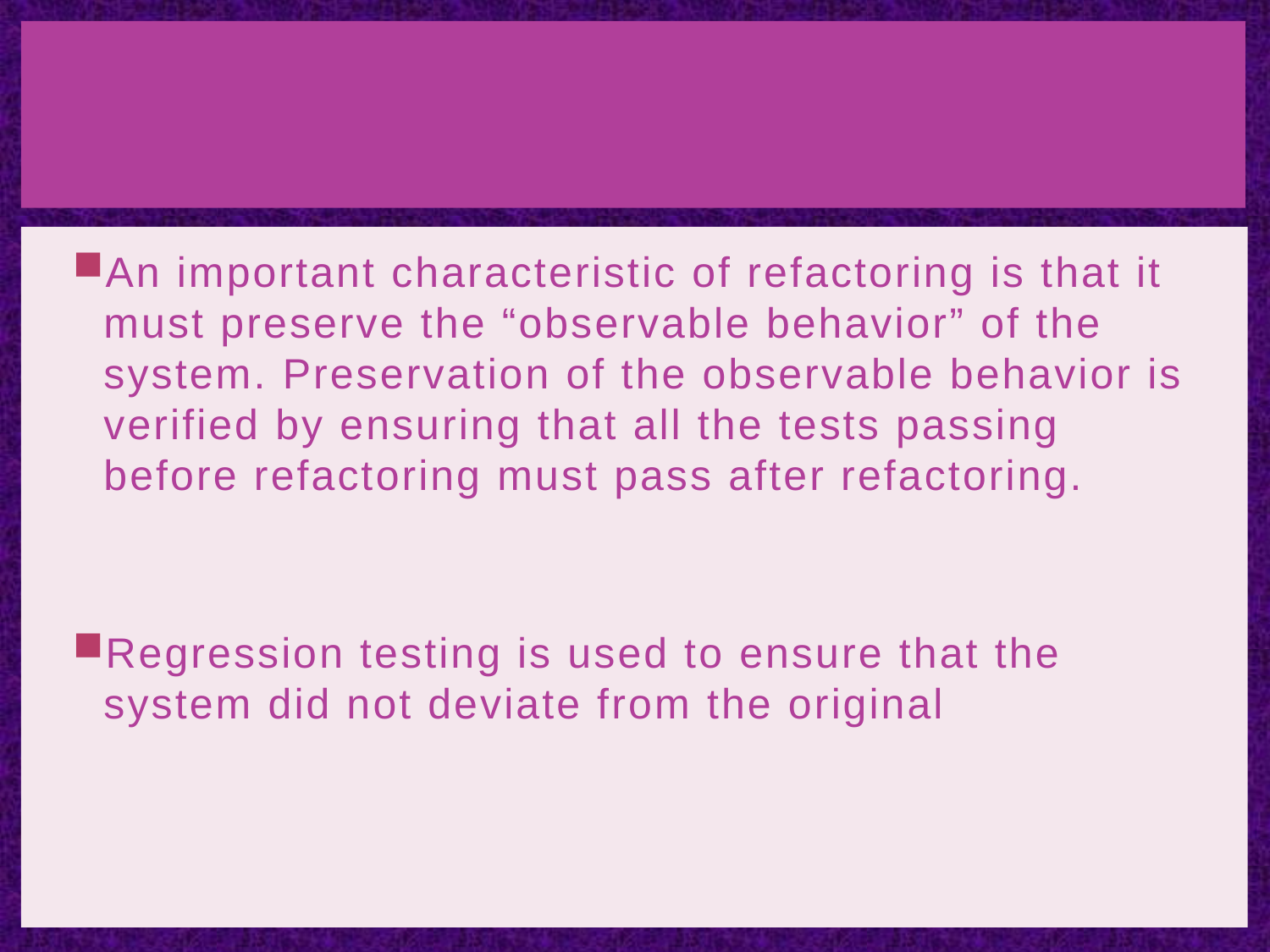

#
An important characteristic of refactoring is that it must preserve the “observable behavior” of the system. Preservation of the observable behavior is verified by ensuring that all the tests passing before refactoring must pass after refactoring.

Regression testing is used to ensure that the system did not deviate from the original